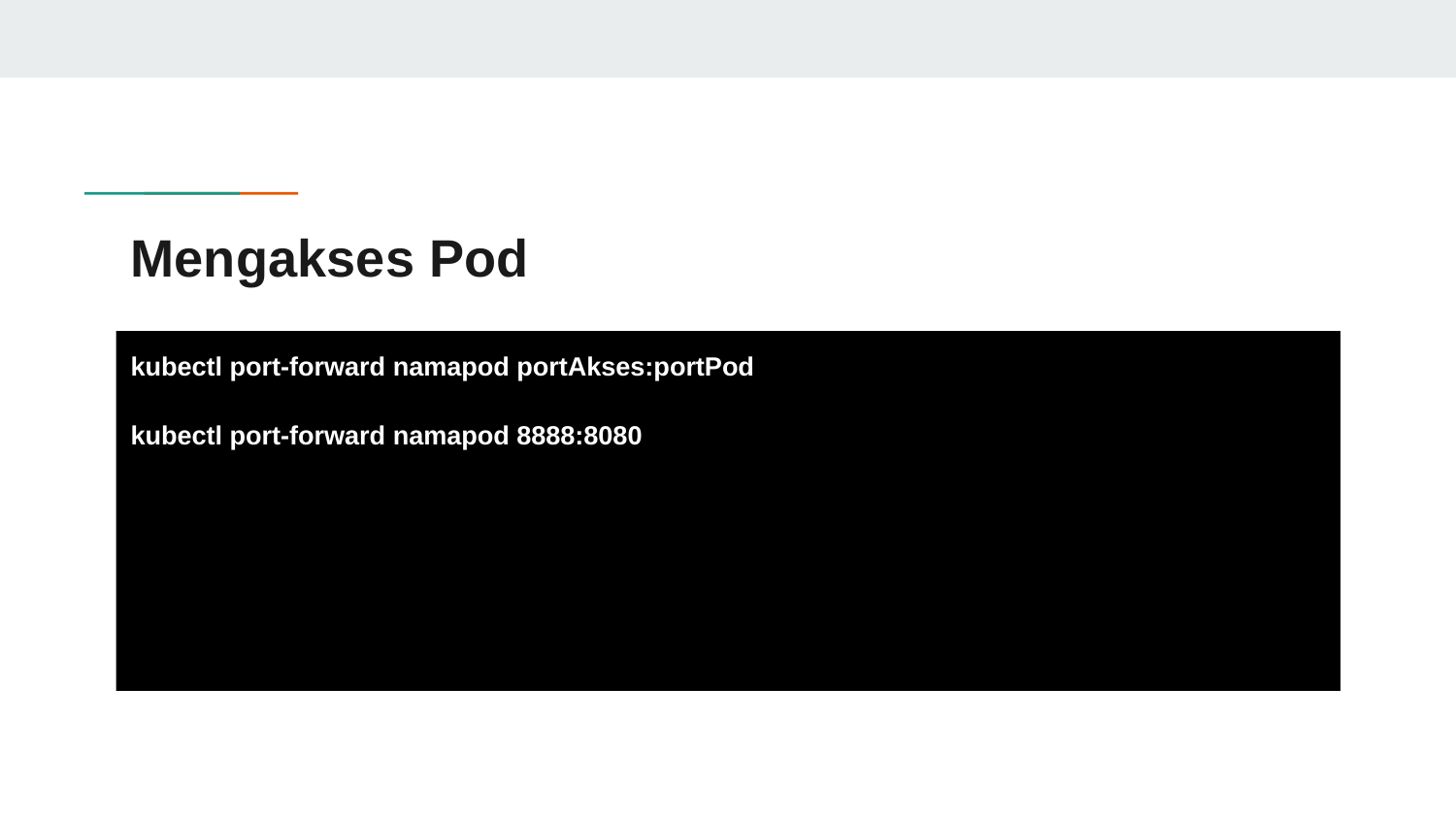

# Mengakses Pod
kubectl port-forward namapod portAkses:portPod
kubectl port-forward namapod 8888:8080